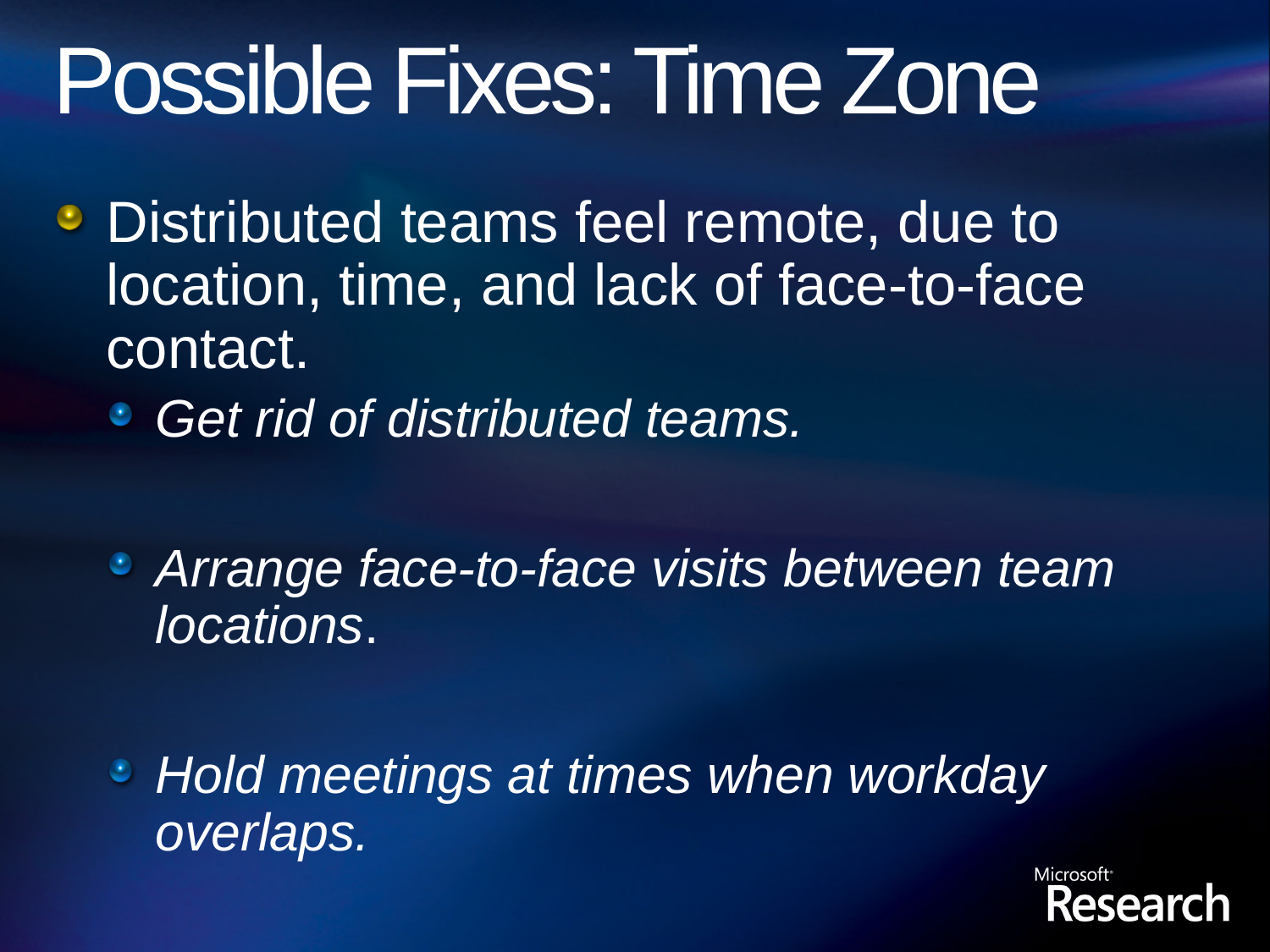

# Possible Fixes: Time Zone
Distributed teams feel remote, due to location, time, and lack of face-to-face contact.
Get rid of distributed teams.

Arrange face-to-face visits between team locations.

Hold meetings at times when workday overlaps.